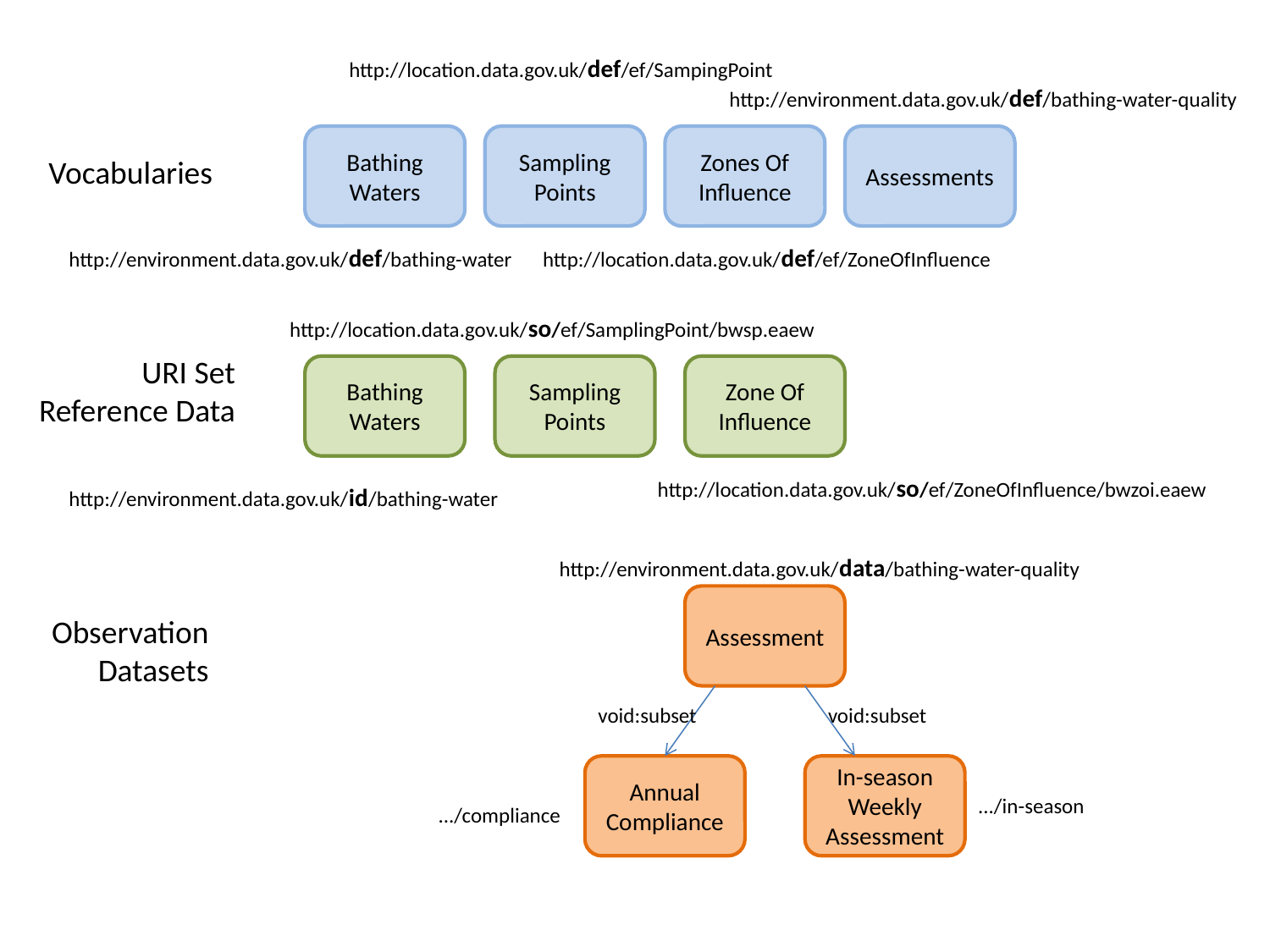

http://location.data.gov.uk/def/ef/SampingPoint
http://environment.data.gov.uk/def/bathing-water-quality
Bathing
Waters
Sampling
Points
Zones Of Influence
Assessments
Vocabularies
http://environment.data.gov.uk/def/bathing-water
http://location.data.gov.uk/def/ef/ZoneOfInfluence
http://location.data.gov.uk/so/ef/SamplingPoint/bwsp.eaew
URI Set
Reference Data
Bathing
Waters
Sampling
Points
Zone Of Influence
http://location.data.gov.uk/so/ef/ZoneOfInfluence/bwzoi.eaew
http://environment.data.gov.uk/id/bathing-water
http://environment.data.gov.uk/data/bathing-water-quality
Assessment
Observation
Datasets
void:subset
void:subset
Annual
Compliance
In-season
Weekly
Assessment
.../in-season
.../compliance